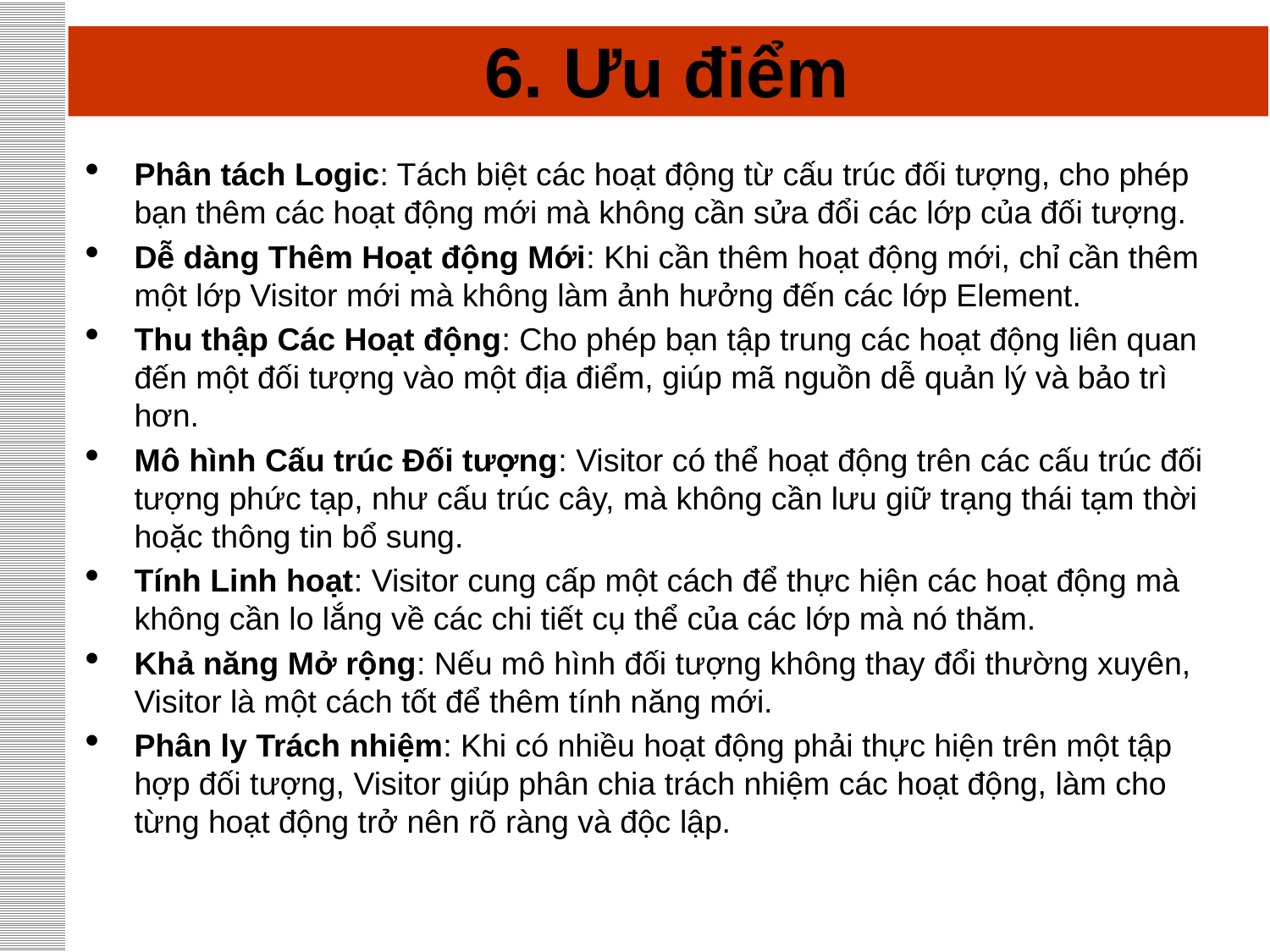

# 6. Ưu điểm
Phân tách Logic: Tách biệt các hoạt động từ cấu trúc đối tượng, cho phép bạn thêm các hoạt động mới mà không cần sửa đổi các lớp của đối tượng.
Dễ dàng Thêm Hoạt động Mới: Khi cần thêm hoạt động mới, chỉ cần thêm một lớp Visitor mới mà không làm ảnh hưởng đến các lớp Element.
Thu thập Các Hoạt động: Cho phép bạn tập trung các hoạt động liên quan đến một đối tượng vào một địa điểm, giúp mã nguồn dễ quản lý và bảo trì hơn.
Mô hình Cấu trúc Đối tượng: Visitor có thể hoạt động trên các cấu trúc đối tượng phức tạp, như cấu trúc cây, mà không cần lưu giữ trạng thái tạm thời hoặc thông tin bổ sung.
Tính Linh hoạt: Visitor cung cấp một cách để thực hiện các hoạt động mà không cần lo lắng về các chi tiết cụ thể của các lớp mà nó thăm.
Khả năng Mở rộng: Nếu mô hình đối tượng không thay đổi thường xuyên, Visitor là một cách tốt để thêm tính năng mới.
Phân ly Trách nhiệm: Khi có nhiều hoạt động phải thực hiện trên một tập hợp đối tượng, Visitor giúp phân chia trách nhiệm các hoạt động, làm cho từng hoạt động trở nên rõ ràng và độc lập.